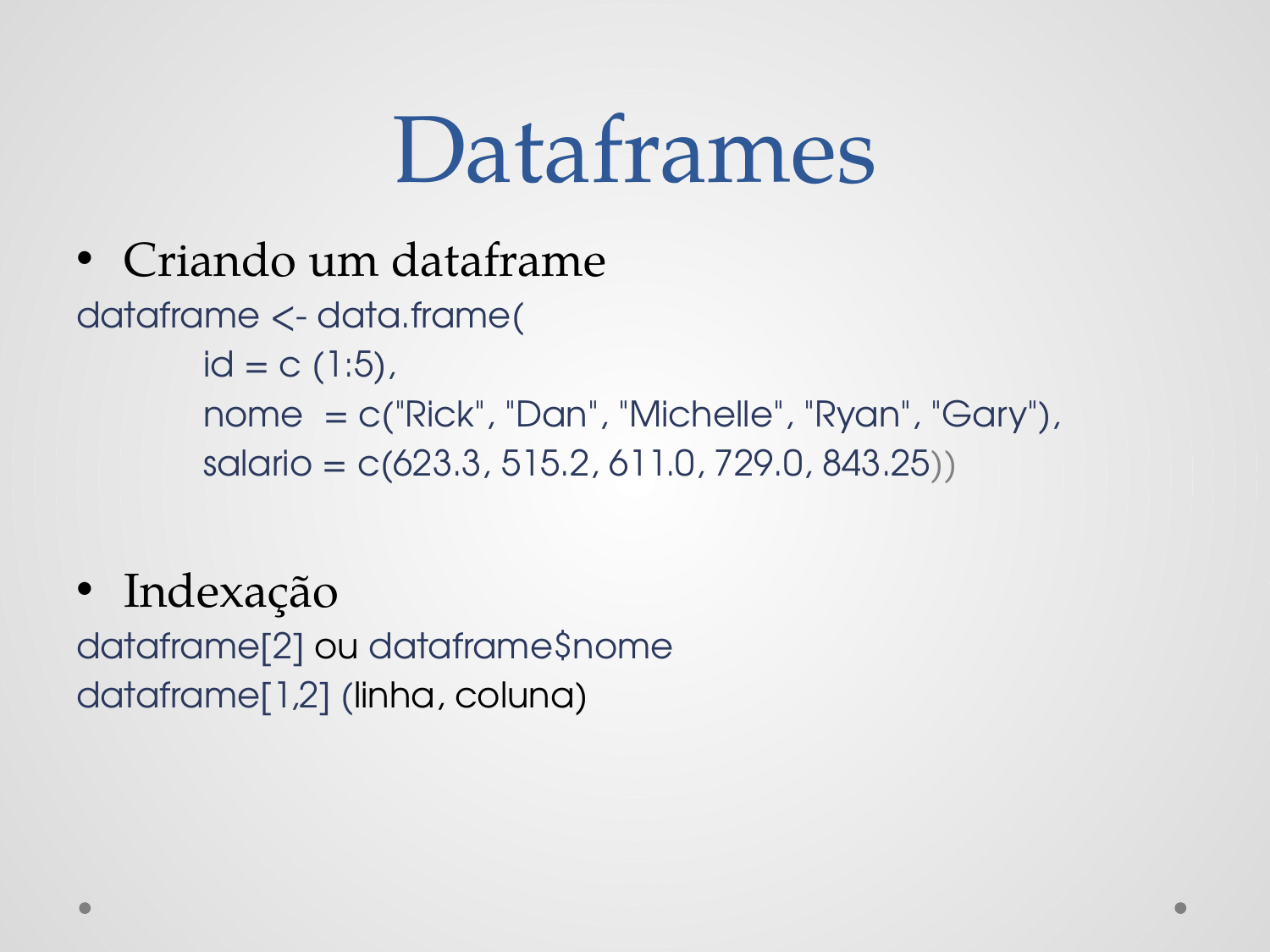

# Dataframes
Criando um dataframe
dataframe <- data.frame(
	id = c (1:5),
	nome  = c("Rick", "Dan", "Michelle", "Ryan", "Gary"),
	salario = c(623.3, 515.2, 611.0, 729.0, 843.25))

Indexação
dataframe[2] ou dataframe$nome
dataframe[1,2] (linha, coluna)